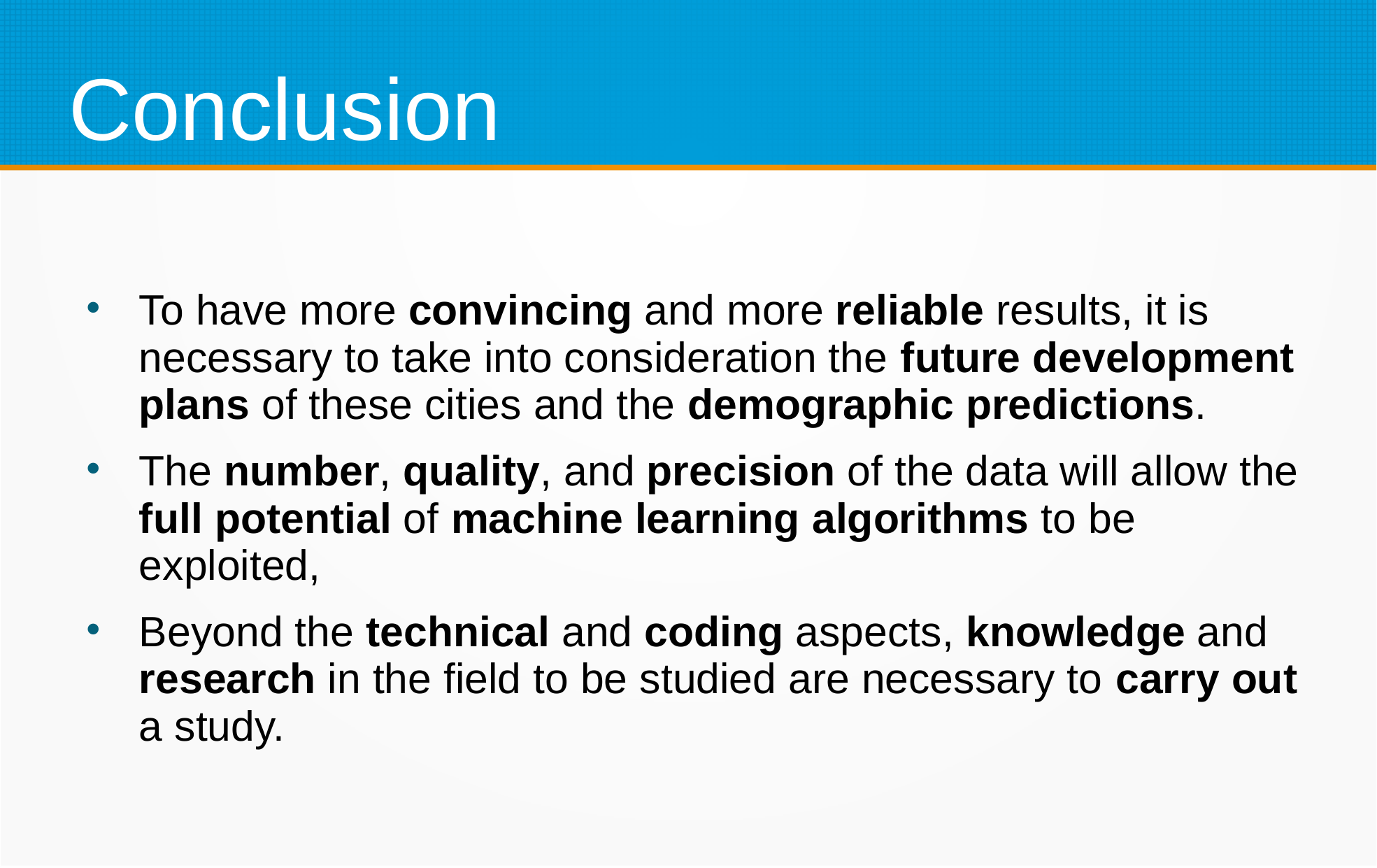

Conclusion

To have more convincing and more reliable results, it is necessary to take into consideration the future development plans of these cities and the demographic predictions.
The number, quality, and precision of the data will allow the full potential of machine learning algorithms to be exploited,
Beyond the technical and coding aspects, knowledge and research in the field to be studied are necessary to carry out a study.